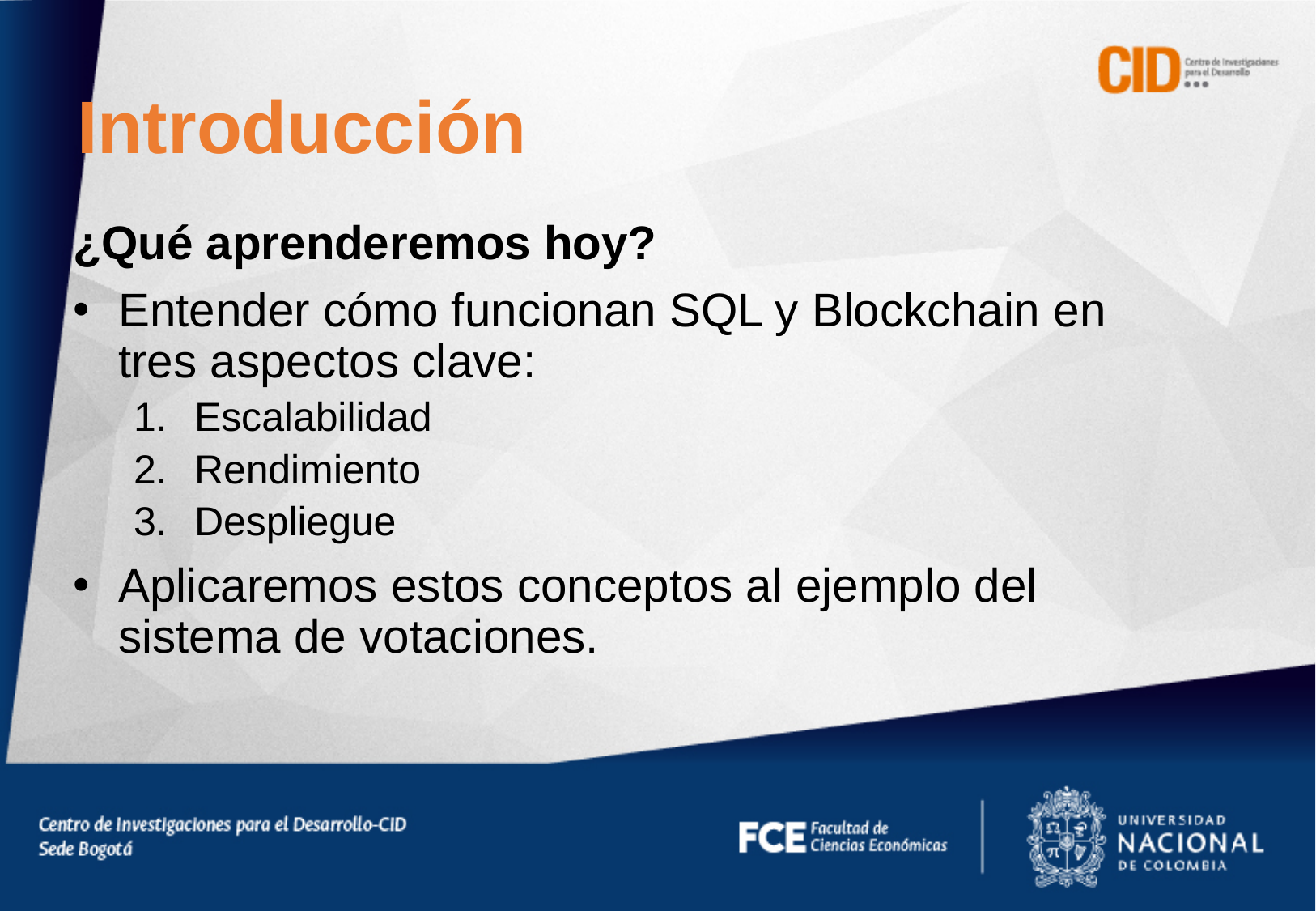

Introducción
¿Qué aprenderemos hoy?
Entender cómo funcionan SQL y Blockchain en tres aspectos clave:
Escalabilidad
Rendimiento
Despliegue
Aplicaremos estos conceptos al ejemplo del sistema de votaciones.